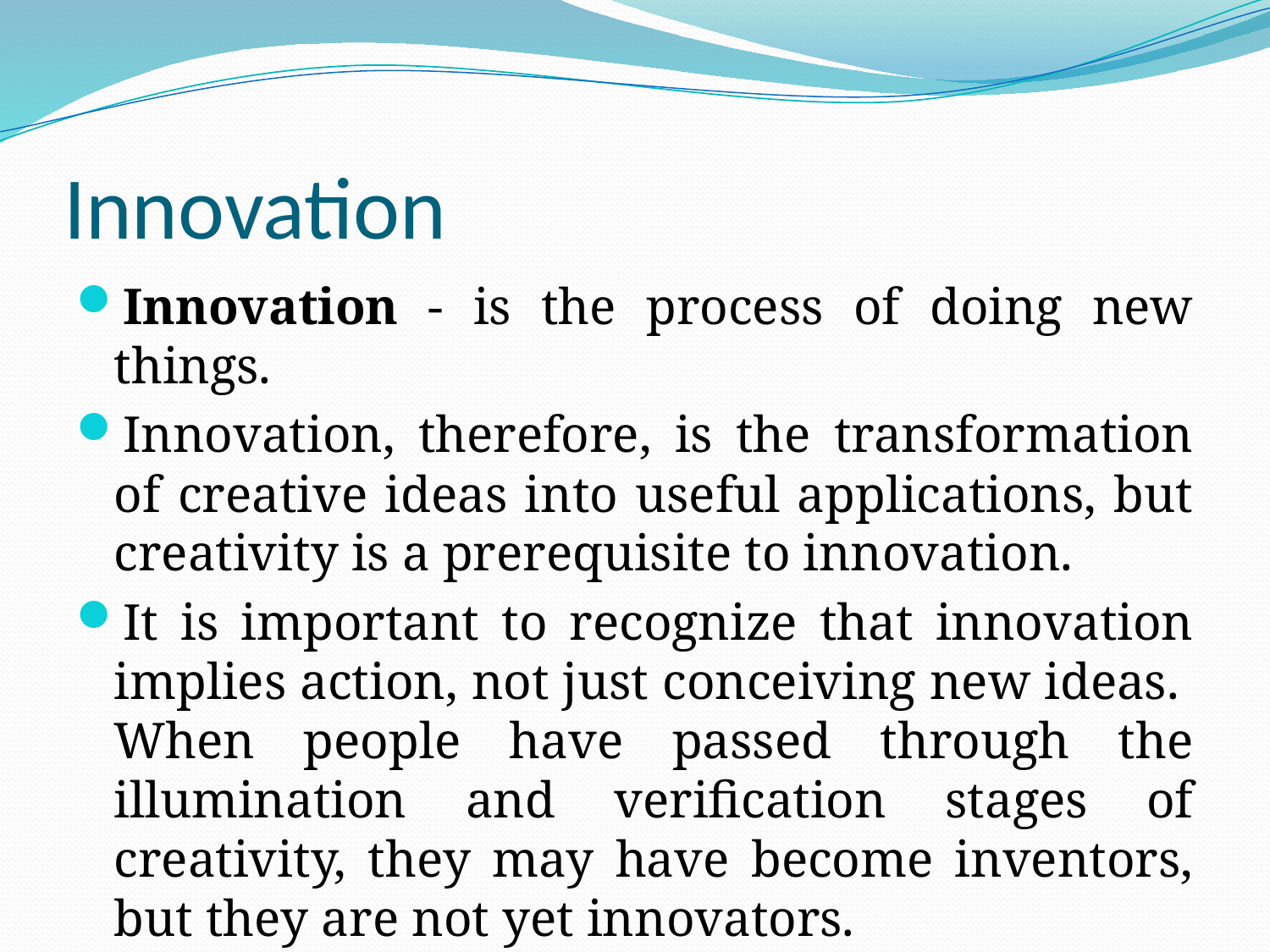

# Innovation
Innovation - is the process of doing new things.
Innovation, therefore, is the transformation of creative ideas into useful applications, but creativity is a prerequisite to innovation.
It is important to recognize that innovation implies action, not just conceiving new ideas.  When people have passed through the illumination and verification stages of creativity, they may have become inventors, but they are not yet innovators.